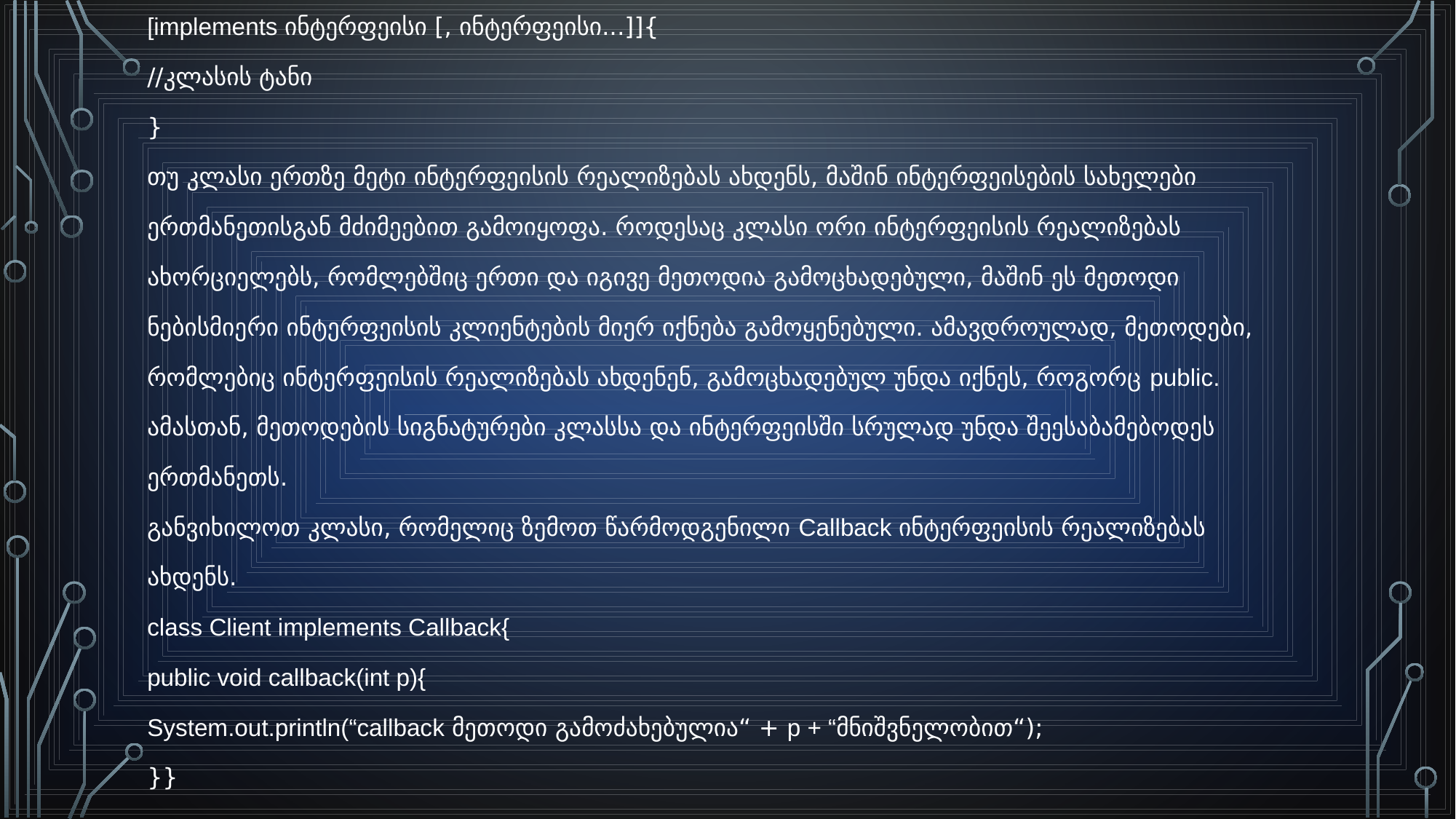

[implements ინტერფეისი [, ინტერფეისი...]]{
//კლასის ტანი
}
თუ კლასი ერთზე მეტი ინტერფეისის რეალიზებას ახდენს, მაშინ ინტერფეისების სახელები
ერთმანეთისგან მძიმეებით გამოიყოფა. როდესაც კლასი ორი ინტერფეისის რეალიზებას
ახორციელებს, რომლებშიც ერთი და იგივე მეთოდია გამოცხადებული, მაშინ ეს მეთოდი
ნებისმიერი ინტერფეისის კლიენტების მიერ იქნება გამოყენებული. ამავდროულად, მეთოდები,
რომლებიც ინტერფეისის რეალიზებას ახდენენ, გამოცხადებულ უნდა იქნეს, როგორც public.
ამასთან, მეთოდების სიგნატურები კლასსა და ინტერფეისში სრულად უნდა შეესაბამებოდეს
ერთმანეთს.
განვიხილოთ კლასი, რომელიც ზემოთ წარმოდგენილი Callback ინტერფეისის რეალიზებას
ახდენს.
class Client implements Callback{
public void callback(int p){
System.out.println(“callback მეთოდი გამოძახებულია“ + p + “მნიშვნელობით“);
}}